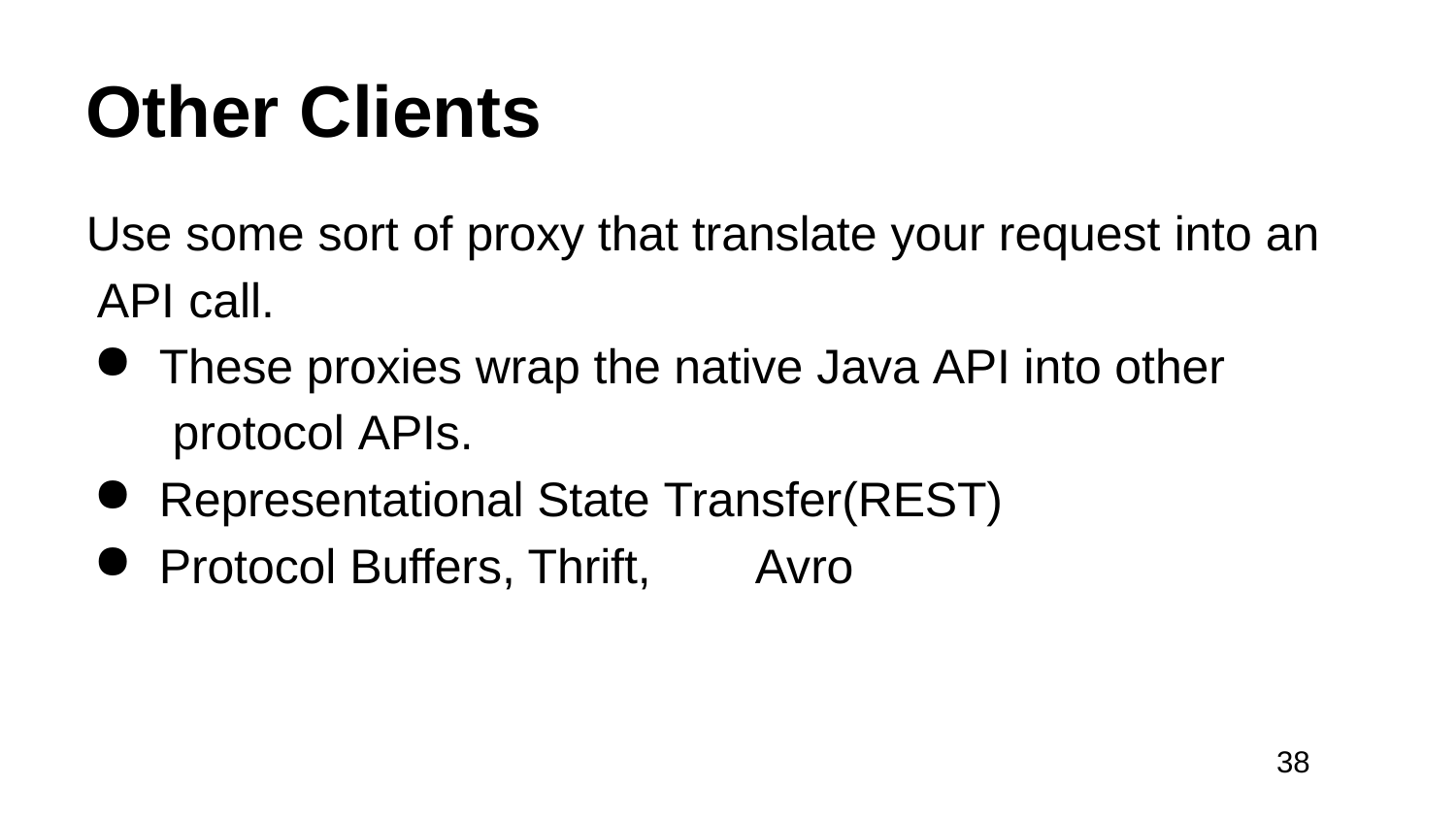

# Other Clients
Use some sort of proxy that translate your request into an  API call.
These proxies wrap the native Java API into other  protocol APIs.
Representational State Transfer(REST)
Protocol Buffers, Thrift,	Avro
38